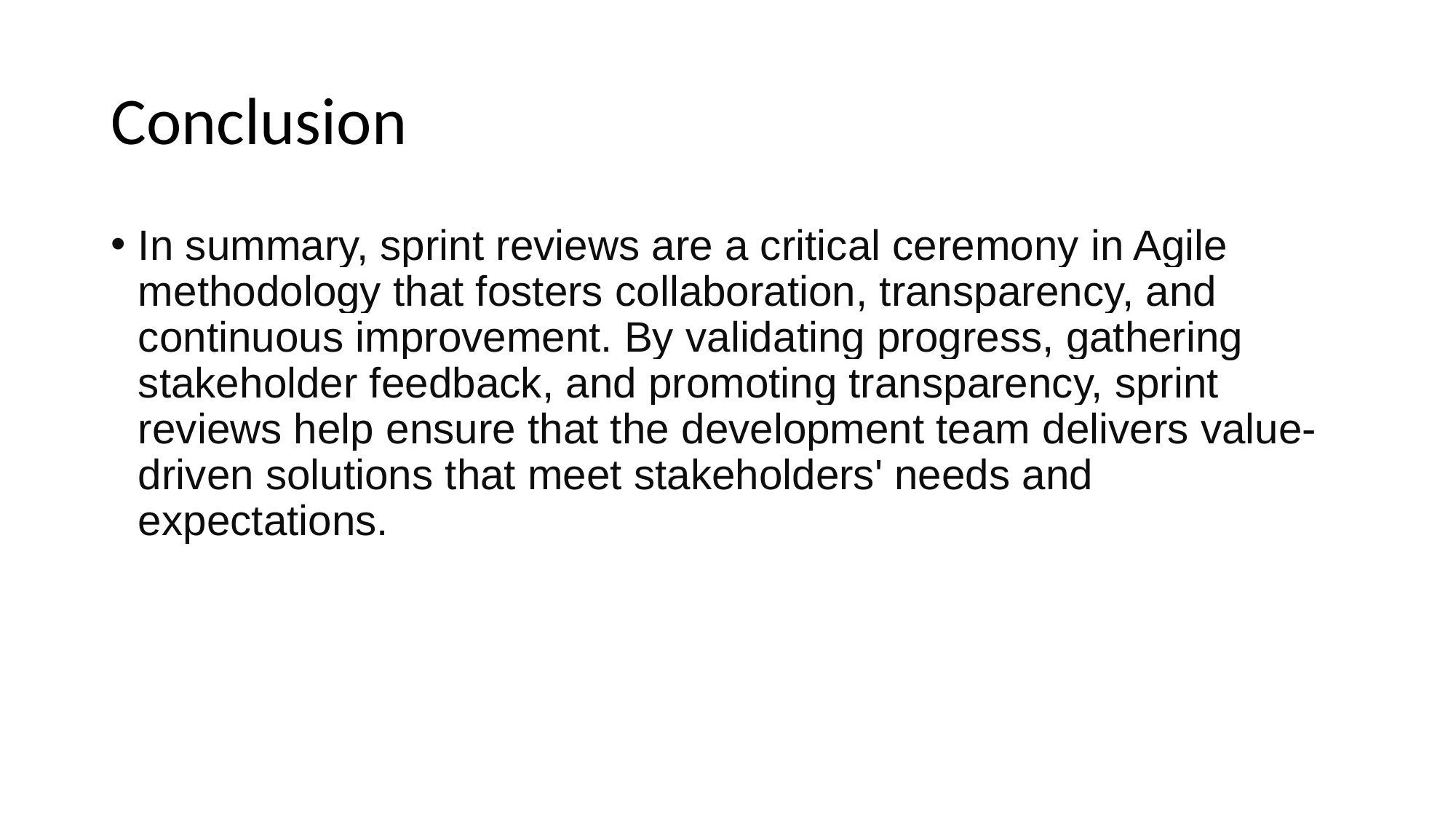

# Conclusion
In summary, sprint reviews are a critical ceremony in Agile methodology that fosters collaboration, transparency, and continuous improvement. By validating progress, gathering stakeholder feedback, and promoting transparency, sprint reviews help ensure that the development team delivers value-driven solutions that meet stakeholders' needs and expectations.